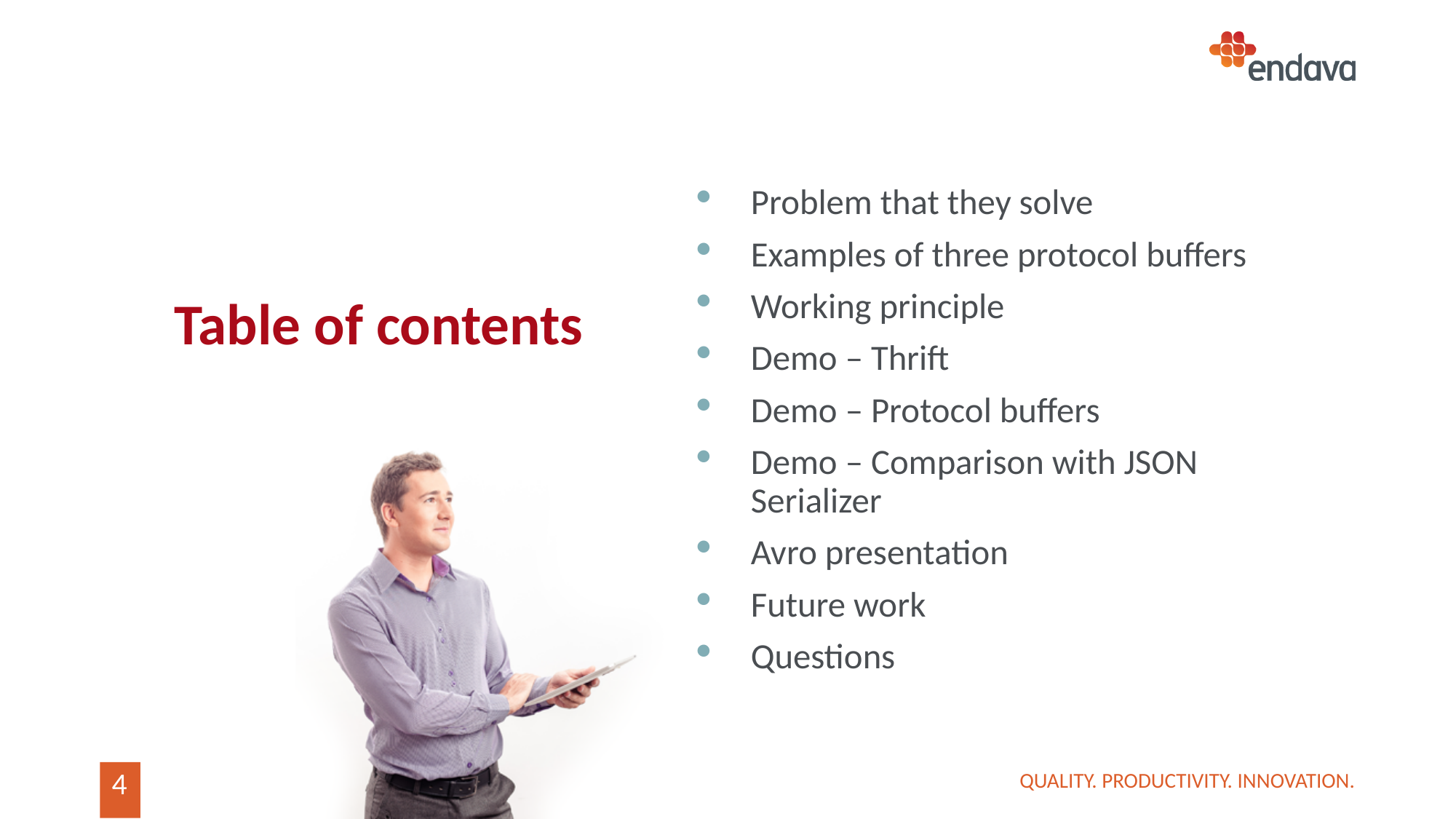

Problem that they solve
Examples of three protocol buffers
Working principle
Demo – Thrift
Demo – Protocol buffers
Demo – Comparison with JSON Serializer
Avro presentation
Future work
Questions
# Table of contents
QUALITY. PRODUCTIVITY. INNOVATION.